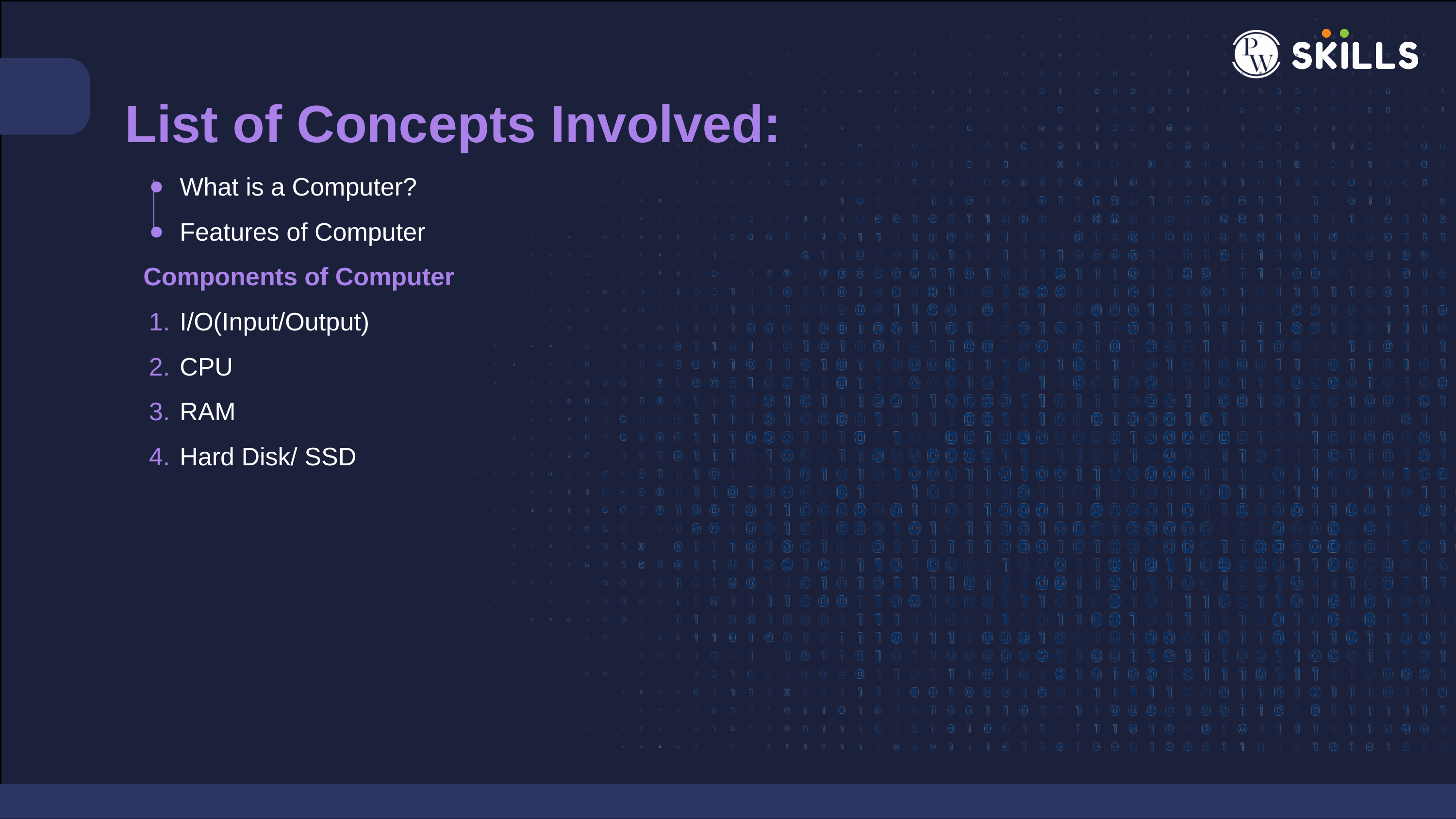

List of Concepts Involved:
What is a Computer?
Features of Computer
Components of Computer
I/O(Input/Output)
CPU
RAM
Hard Disk/ SSD